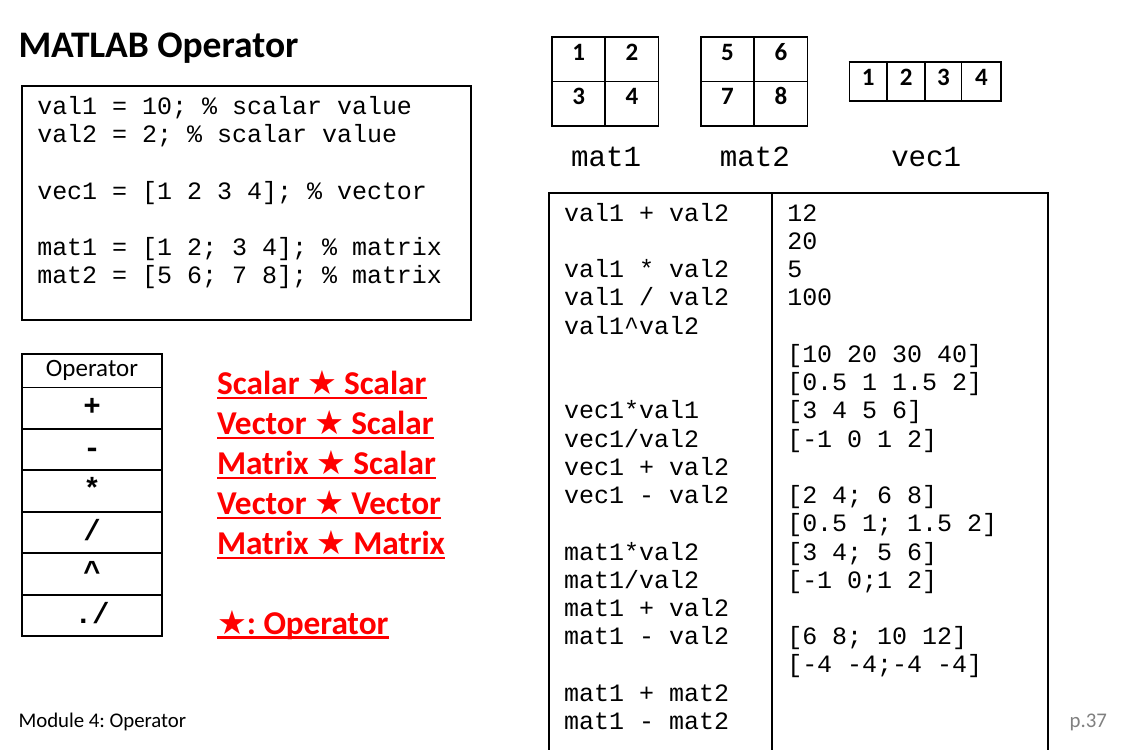

MATLAB Operator
| 1 | 2 |
| --- | --- |
| 3 | 4 |
| 5 | 6 |
| --- | --- |
| 7 | 8 |
| 1 | 2 | 3 | 4 |
| --- | --- | --- | --- |
| val1 = 10; % scalar value val2 = 2; % scalar value vec1 = [1 2 3 4]; % vector mat1 = [1 2; 3 4]; % matrix mat2 = [5 6; 7 8]; % matrix |
| --- |
mat1
mat2
vec1
| val1 + val2 val1 \* val2 val1 / val2 val1^val2 vec1\*val1 vec1/val2 vec1 + val2 vec1 - val2 mat1\*val2 mat1/val2 mat1 + val2 mat1 - val2 mat1 + mat2 mat1 - mat2 | 12 20 5 100 [10 20 30 40] [0.5 1 1.5 2] [3 4 5 6] [-1 0 1 2] [2 4; 6 8] [0.5 1; 1.5 2] [3 4; 5 6] [-1 0;1 2] [6 8; 10 12] [-4 -4;-4 -4] |
| --- | --- |
| Operator |
| --- |
| + |
| - |
| \* |
| / |
| ^ |
| ./ |
Scalar ★ Scalar
Vector ★ Scalar
Matrix ★ Scalar
Vector ★ Vector
Matrix ★ Matrix

★: Operator
Module 4: Operator
p.37